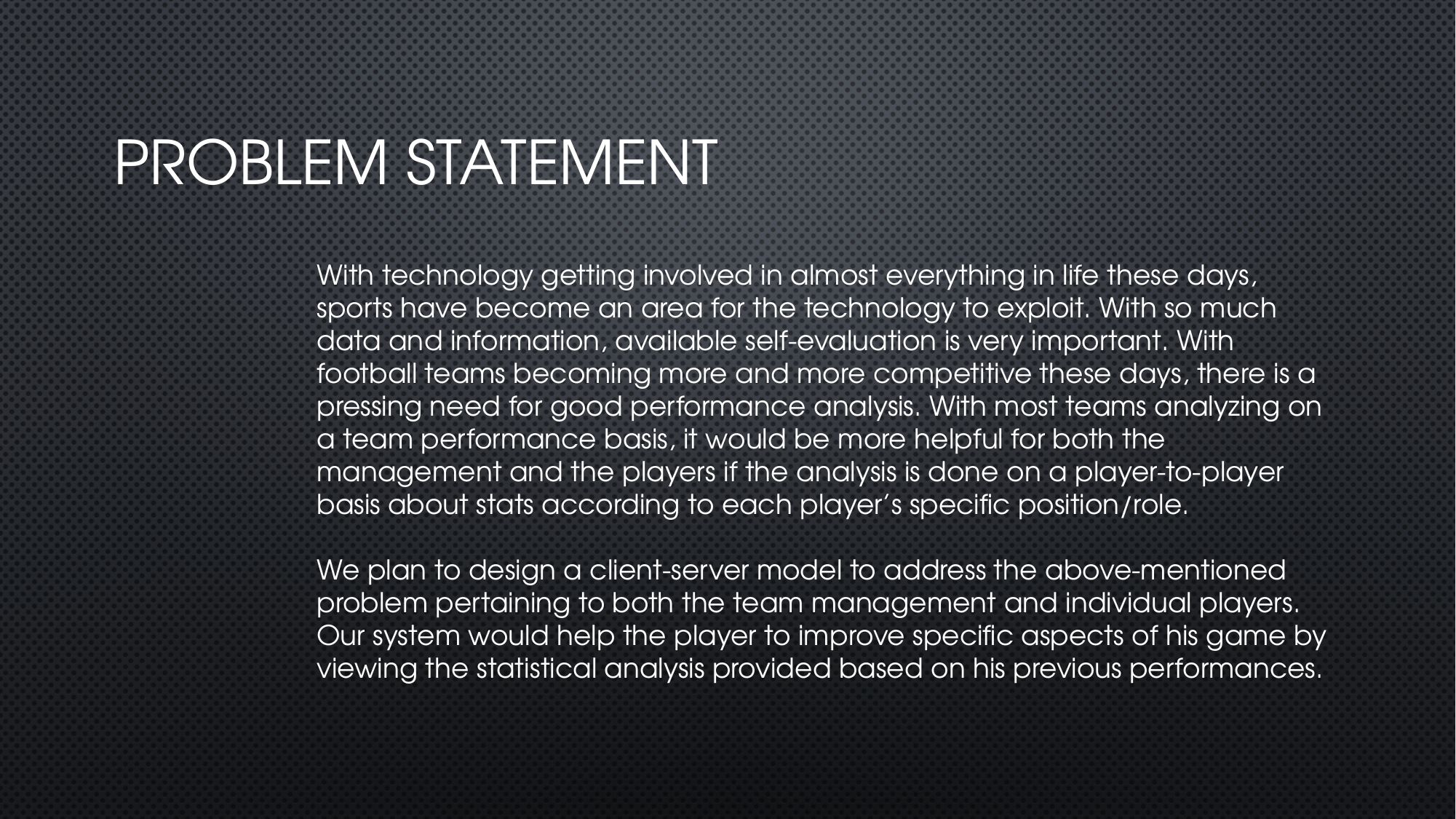

Problem statement
With technology getting involved in almost everything in life these days, sports have become an area for the technology to exploit. With so much data and information, available self-evaluation is very important. With football teams becoming more and more competitive these days, there is a pressing need for good performance analysis. With most teams analyzing on a team performance basis, it would be more helpful for both the management and the players if the analysis is done on a player-to-player basis about stats according to each player’s specific position/role.

We plan to design a client-server model to address the above-mentioned problem pertaining to both the team management and individual players. Our system would help the player to improve specific aspects of his game by viewing the statistical analysis provided based on his previous performances.